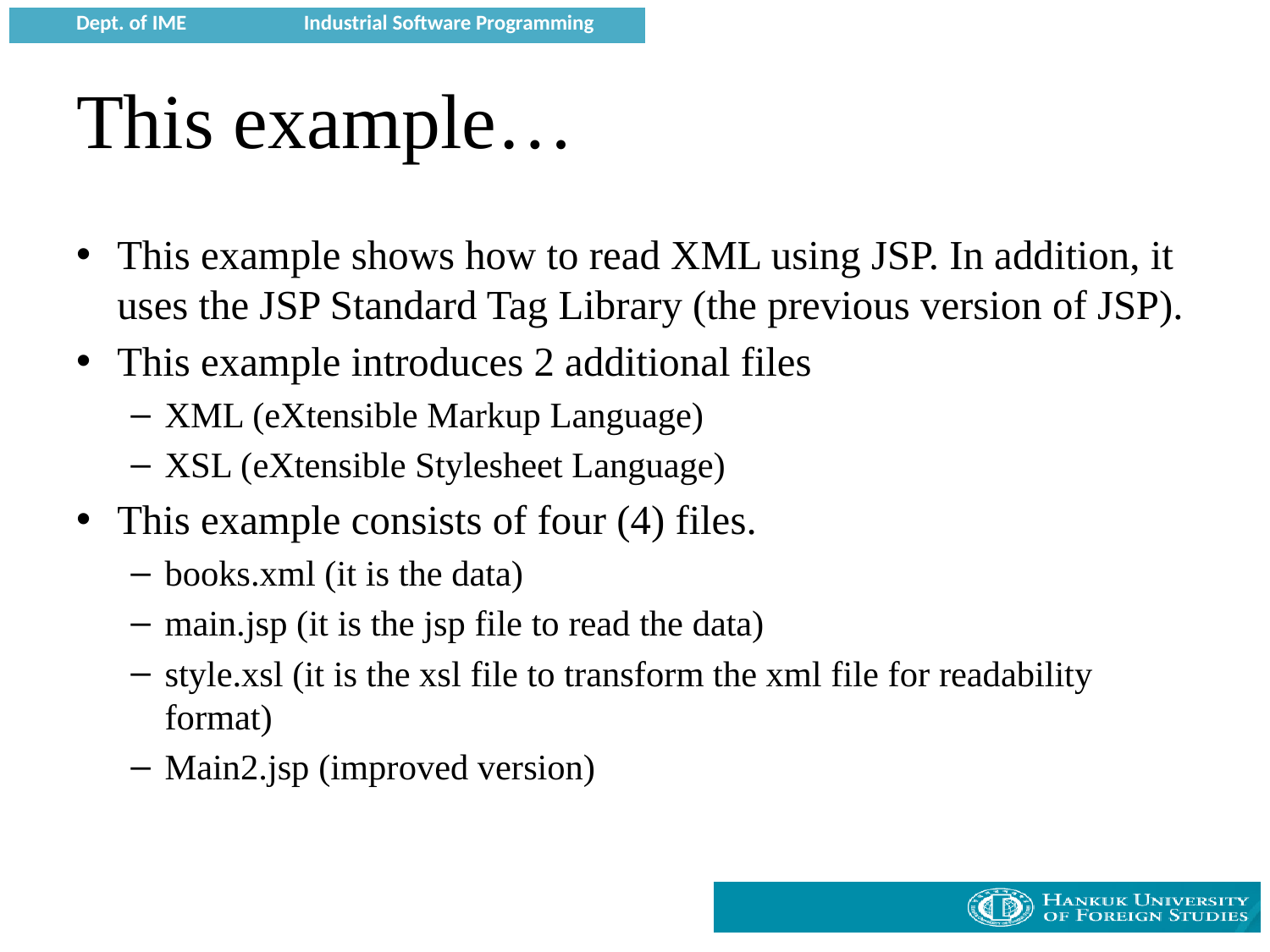

# This example…
This example shows how to read XML using JSP. In addition, it uses the JSP Standard Tag Library (the previous version of JSP).
This example introduces 2 additional files
XML (eXtensible Markup Language)
XSL (eXtensible Stylesheet Language)
This example consists of four (4) files.
books.xml (it is the data)
main.jsp (it is the jsp file to read the data)
style.xsl (it is the xsl file to transform the xml file for readability format)
Main2.jsp (improved version)